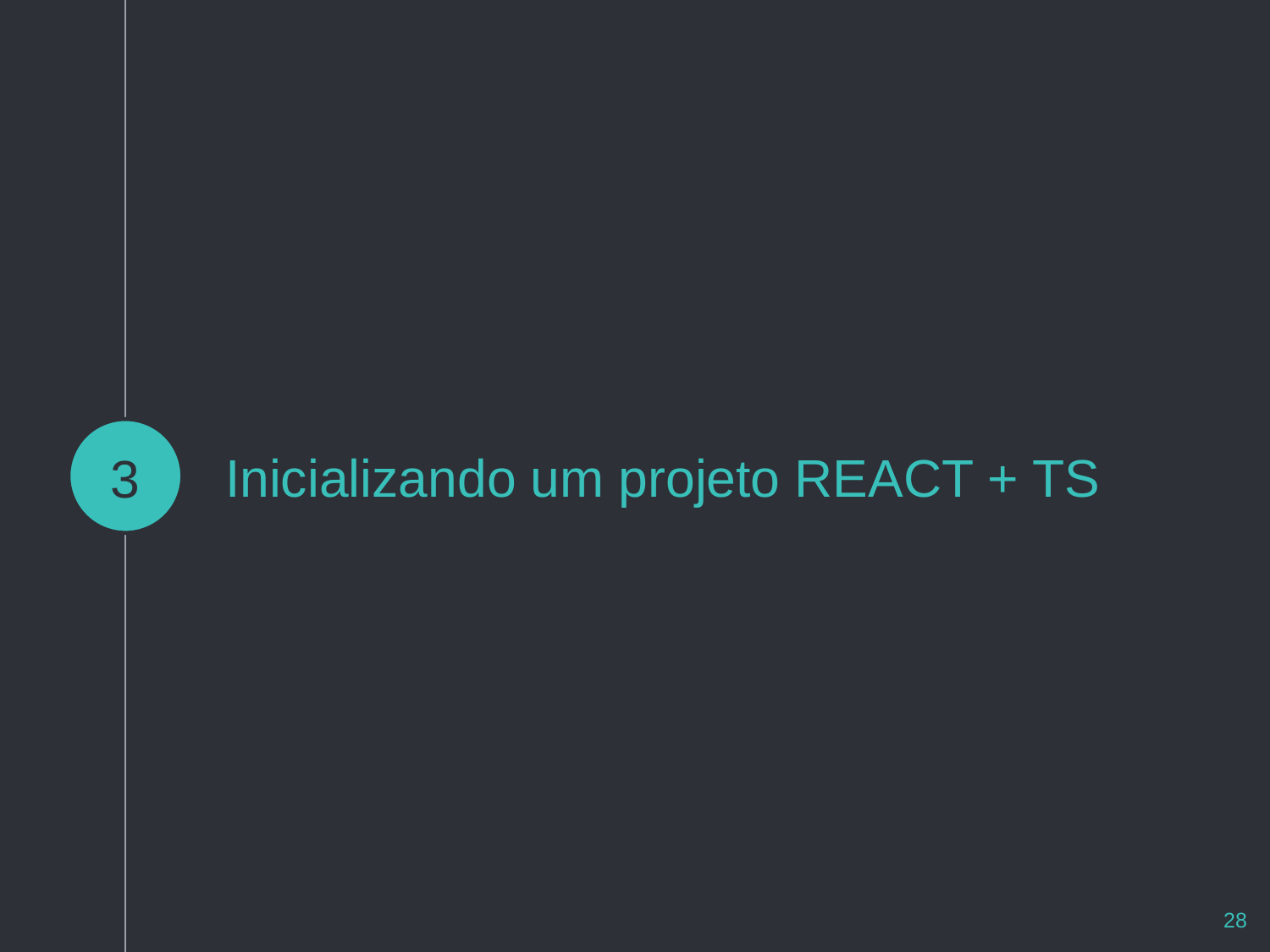

3
# Inicializando um projeto REACT + TS
28